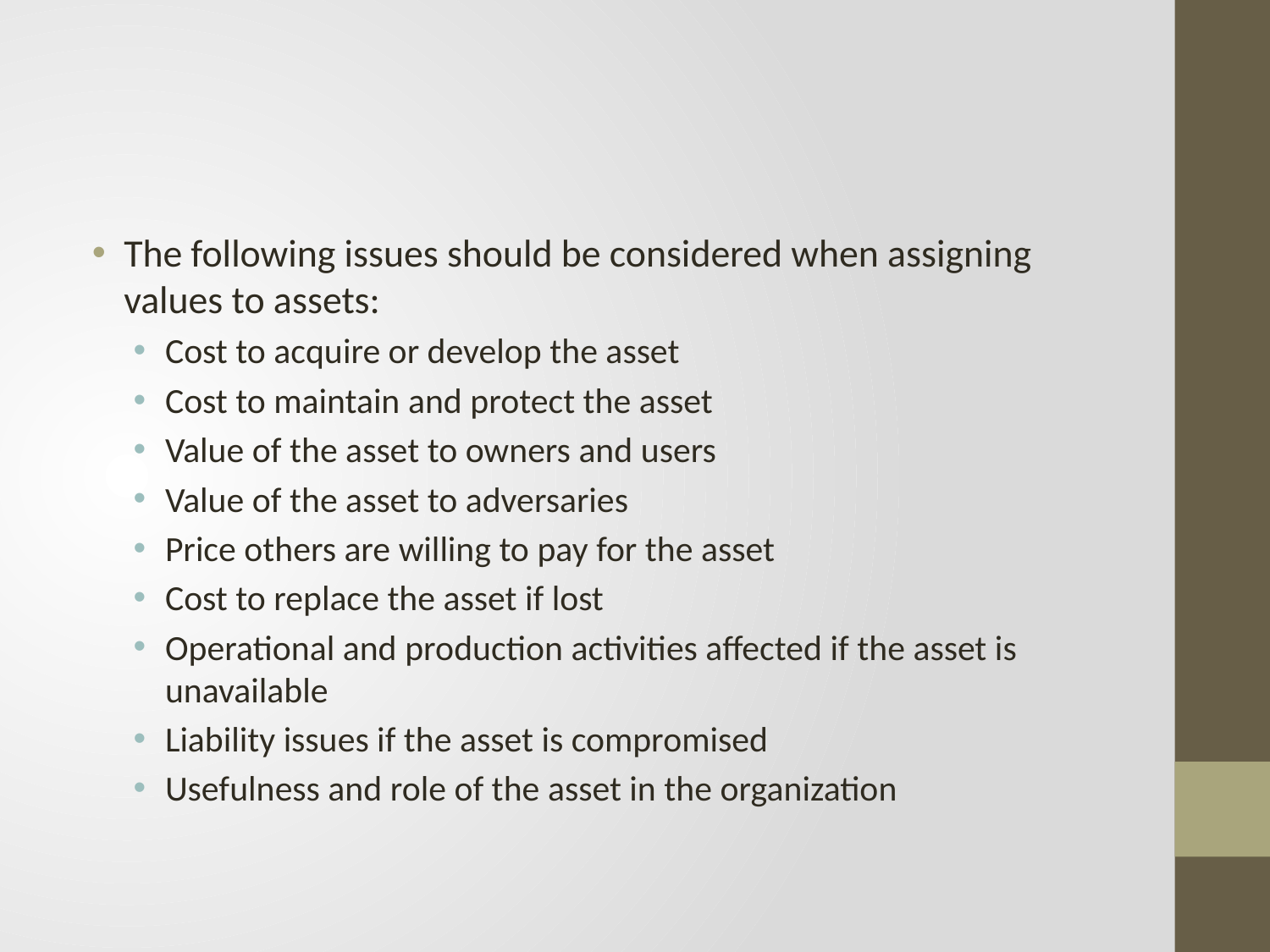

#
The following issues should be considered when assigning values to assets:
Cost to acquire or develop the asset
Cost to maintain and protect the asset
Value of the asset to owners and users
Value of the asset to adversaries
Price others are willing to pay for the asset
Cost to replace the asset if lost
Operational and production activities affected if the asset is unavailable
Liability issues if the asset is compromised
Usefulness and role of the asset in the organization